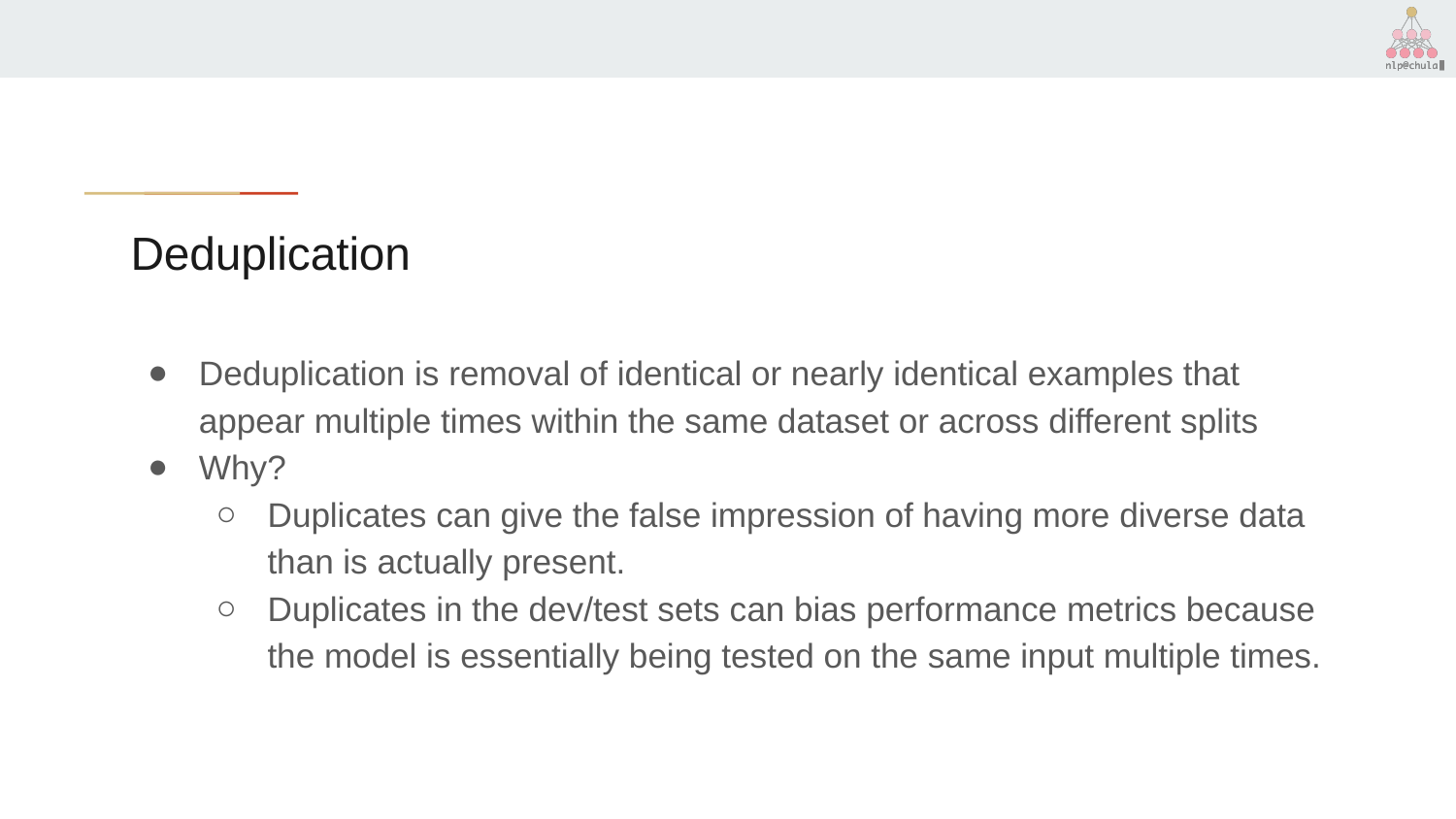

# Deduplication
Deduplication is removal of identical or nearly identical examples that appear multiple times within the same dataset or across different splits
Why?
Duplicates can give the false impression of having more diverse data than is actually present.
Duplicates in the dev/test sets can bias performance metrics because the model is essentially being tested on the same input multiple times.